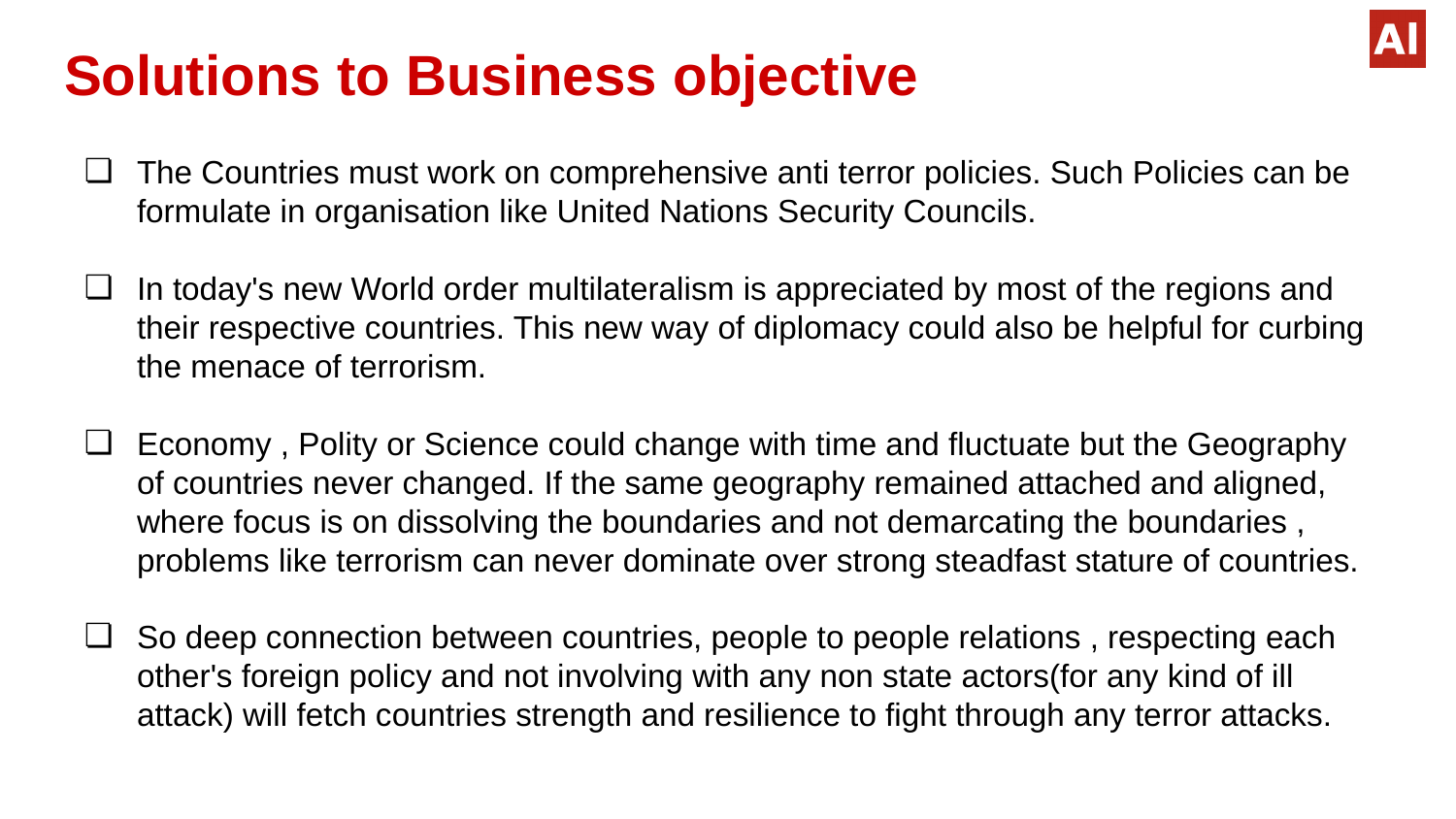

# Solutions to Business objective
The Countries must work on comprehensive anti terror policies. Such Policies can be formulate in organisation like United Nations Security Councils.

In today's new World order multilateralism is appreciated by most of the regions and their respective countries. This new way of diplomacy could also be helpful for curbing the menace of terrorism.

Economy , Polity or Science could change with time and fluctuate but the Geography of countries never changed. If the same geography remained attached and aligned, where focus is on dissolving the boundaries and not demarcating the boundaries , problems like terrorism can never dominate over strong steadfast stature of countries.

So deep connection between countries, people to people relations , respecting each other's foreign policy and not involving with any non state actors(for any kind of ill attack) will fetch countries strength and resilience to fight through any terror attacks.